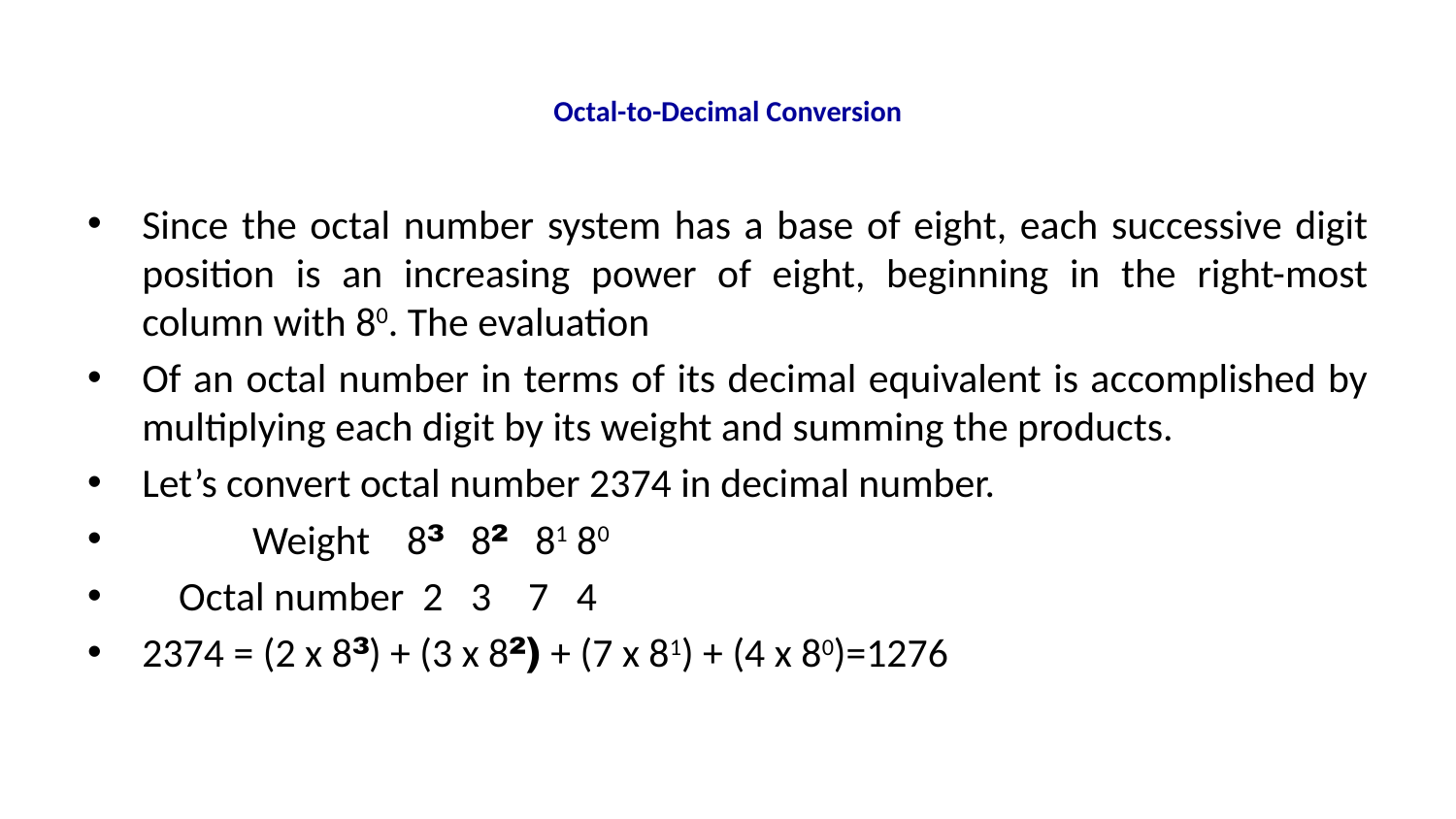

# Octal-to-Decimal Conversion
Since the octal number system has a base of eight, each successive digit position is an increasing power of eight, beginning in the right-most column with 80. The evaluation
Of an octal number in terms of its decimal equivalent is accomplished by multiplying each digit by its weight and summing the products.
Let’s convert octal number 2374 in decimal number.
            Weight    8³  8²  81 80
    Octal number  2   3    7   4
2374 = (2 x 8³) + (3 x 8²) + (7 x 81) + (4 x 80)=1276